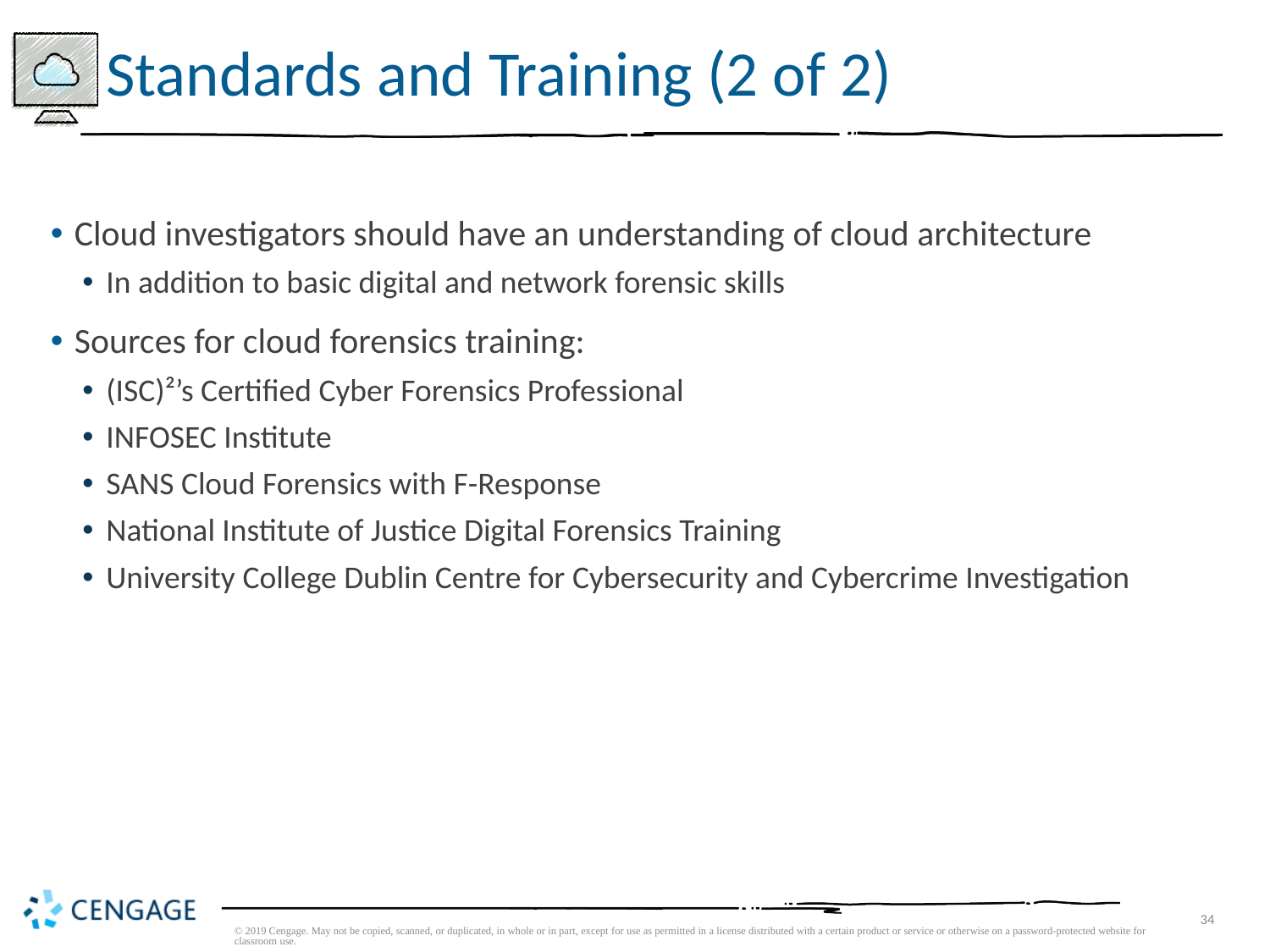

# Standards and Training (2 of 2)
Cloud investigators should have an understanding of cloud architecture
In addition to basic digital and network forensic skills
Sources for cloud forensics training:
(ISC)²’s Certified Cyber Forensics Professional
INFOSEC Institute
SANS Cloud Forensics with F-Response
National Institute of Justice Digital Forensics Training
University College Dublin Centre for Cybersecurity and Cybercrime Investigation
© 2019 Cengage. May not be copied, scanned, or duplicated, in whole or in part, except for use as permitted in a license distributed with a certain product or service or otherwise on a password-protected website for classroom use.